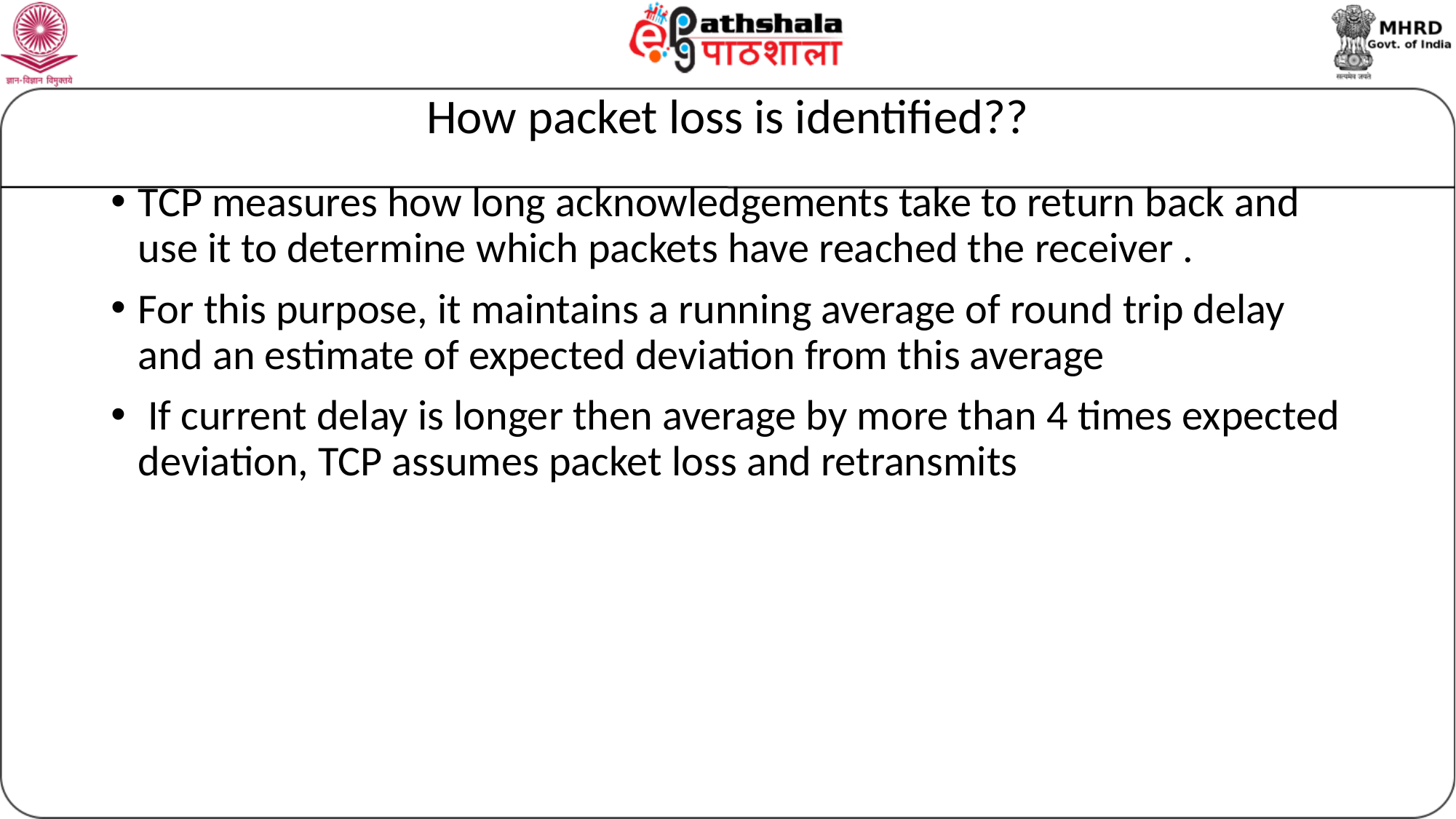

# How packet loss is identified??
TCP measures how long acknowledgements take to return back and use it to determine which packets have reached the receiver .
For this purpose, it maintains a running average of round trip delay and an estimate of expected deviation from this average
 If current delay is longer then average by more than 4 times expected deviation, TCP assumes packet loss and retransmits